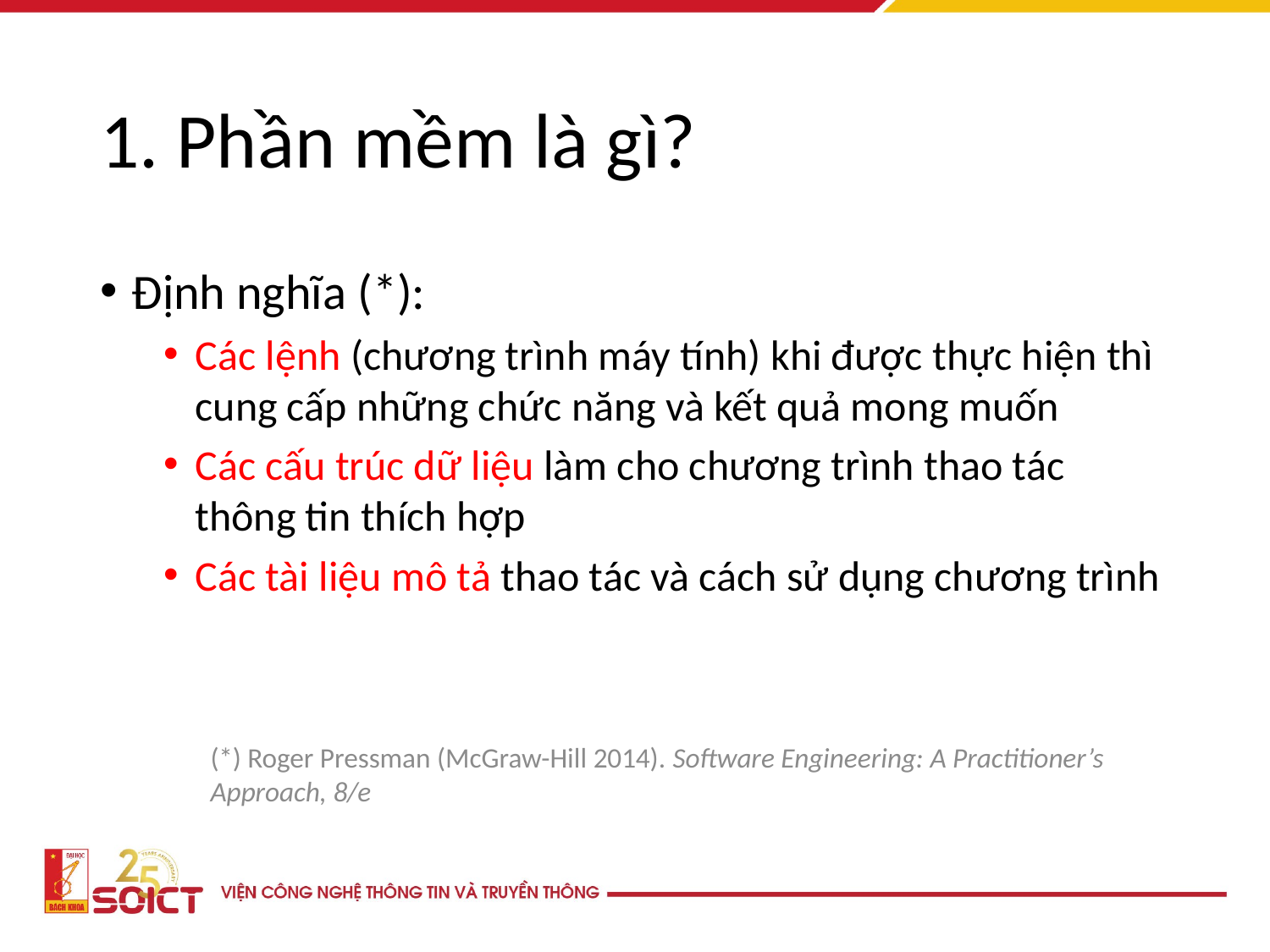

# 1. Phần mềm là gì?
Định nghĩa (*):
Các lệnh (chương trình máy tính) khi được thực hiện thì cung cấp những chức năng và kết quả mong muốn
Các cấu trúc dữ liệu làm cho chương trình thao tác thông tin thích hợp
Các tài liệu mô tả thao tác và cách sử dụng chương trình

(*) Roger Pressman (McGraw-Hill 2014). Software Engineering: A Practitioner’s Approach, 8/e